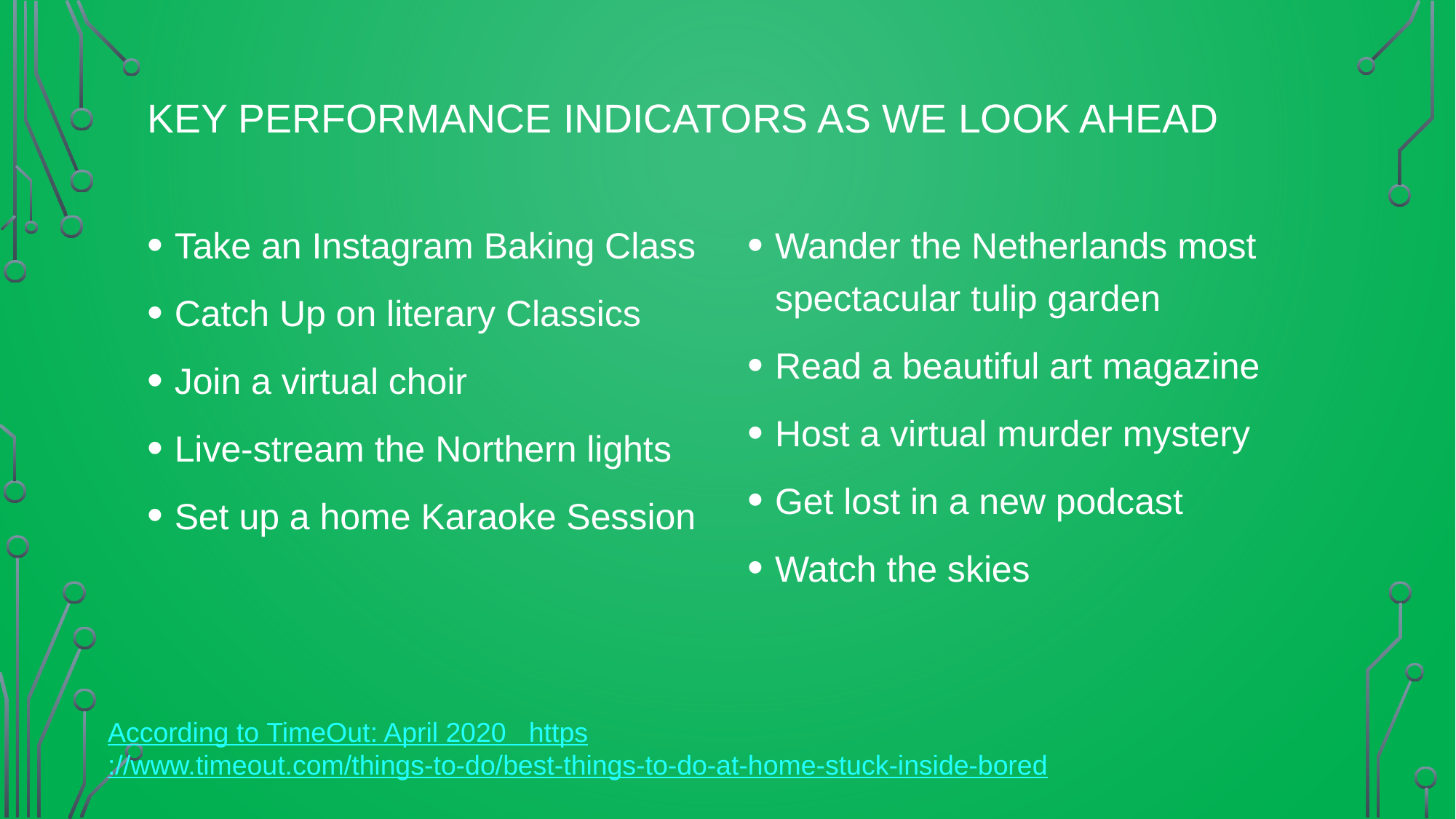

# Key Performance Indicators as we look ahead
Take an Instagram Baking Class
Catch Up on literary Classics
Join a virtual choir
Live-stream the Northern lights
Set up a home Karaoke Session
Wander the Netherlands most spectacular tulip garden
Read a beautiful art magazine
Host a virtual murder mystery
Get lost in a new podcast
Watch the skies

According to TimeOut: April 2020   https://www.timeout.com/things-to-do/best-things-to-do-at-home-stuck-inside-bored